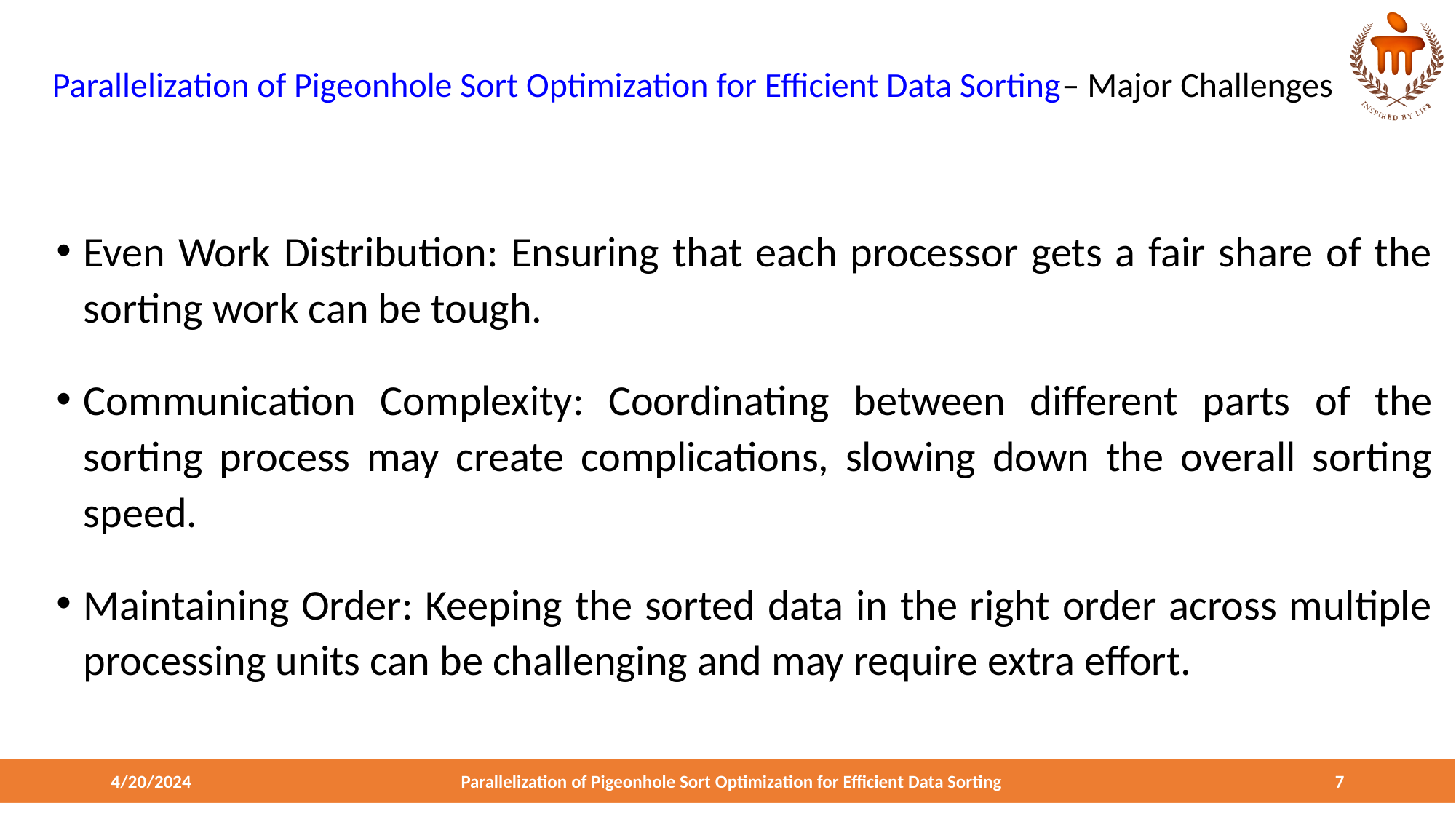

# Parallelization of Pigeonhole Sort Optimization for Efficient Data Sorting– Major Challenges
Even Work Distribution: Ensuring that each processor gets a fair share of the sorting work can be tough.
Communication Complexity: Coordinating between different parts of the sorting process may create complications, slowing down the overall sorting speed.
Maintaining Order: Keeping the sorted data in the right order across multiple processing units can be challenging and may require extra effort.
4/20/2024
Parallelization of Pigeonhole Sort Optimization for Efficient Data Sorting
7